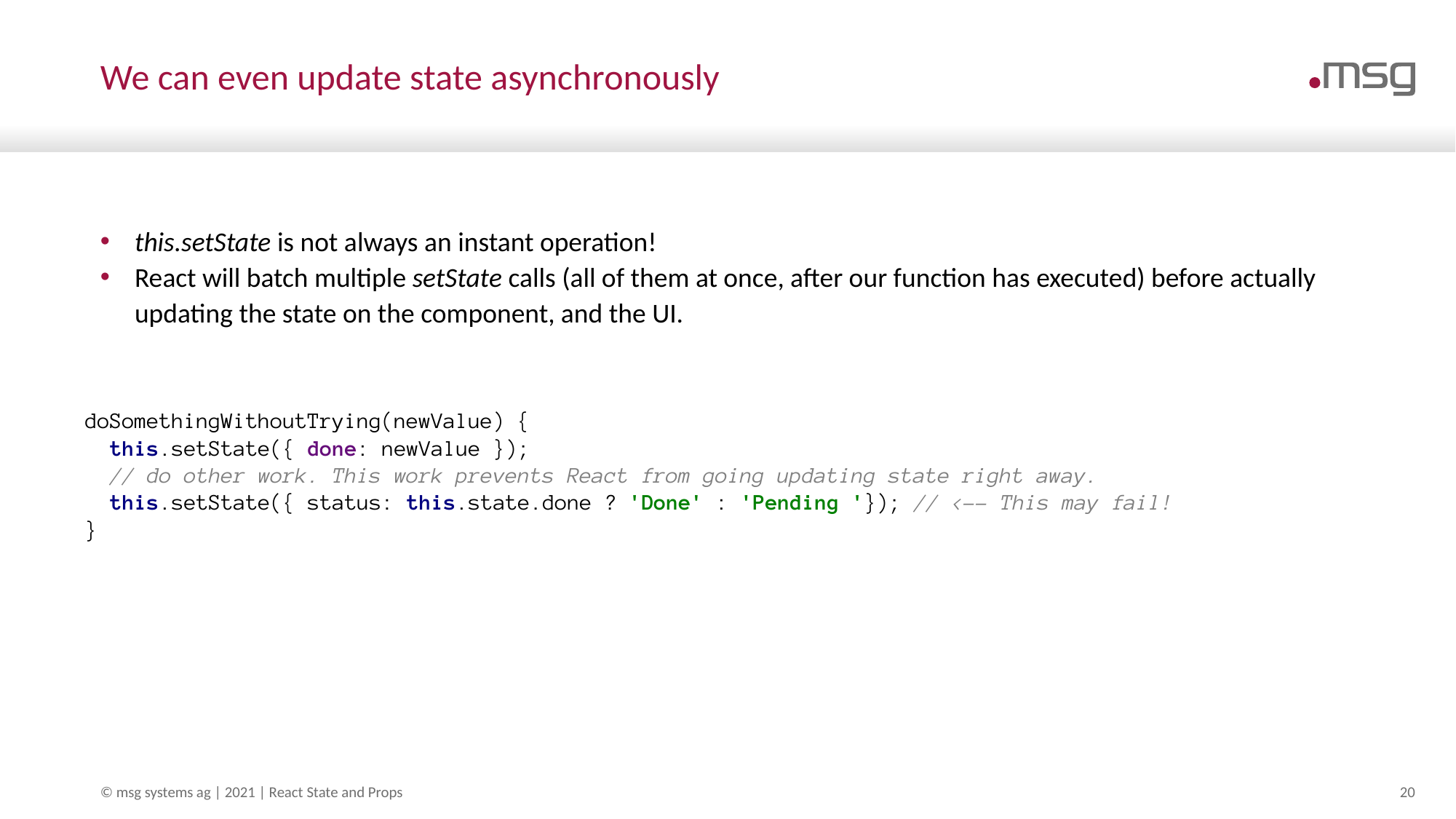

# We can even update state asynchronously
this.setState is not always an instant operation!
React will batch multiple setState calls (all of them at once, after our function has executed) before actually updating the state on the component, and the UI.
doSomethingWithoutTrying(newValue) {
  this.setState({ done: newValue });
  // do other work. This work prevents React from going updating state right away.
  this.setState({ status: this.state.done ? 'Done' : 'Pending '}); // <-- This may fail!
}
© msg systems ag | 2021 | React State and Props
20